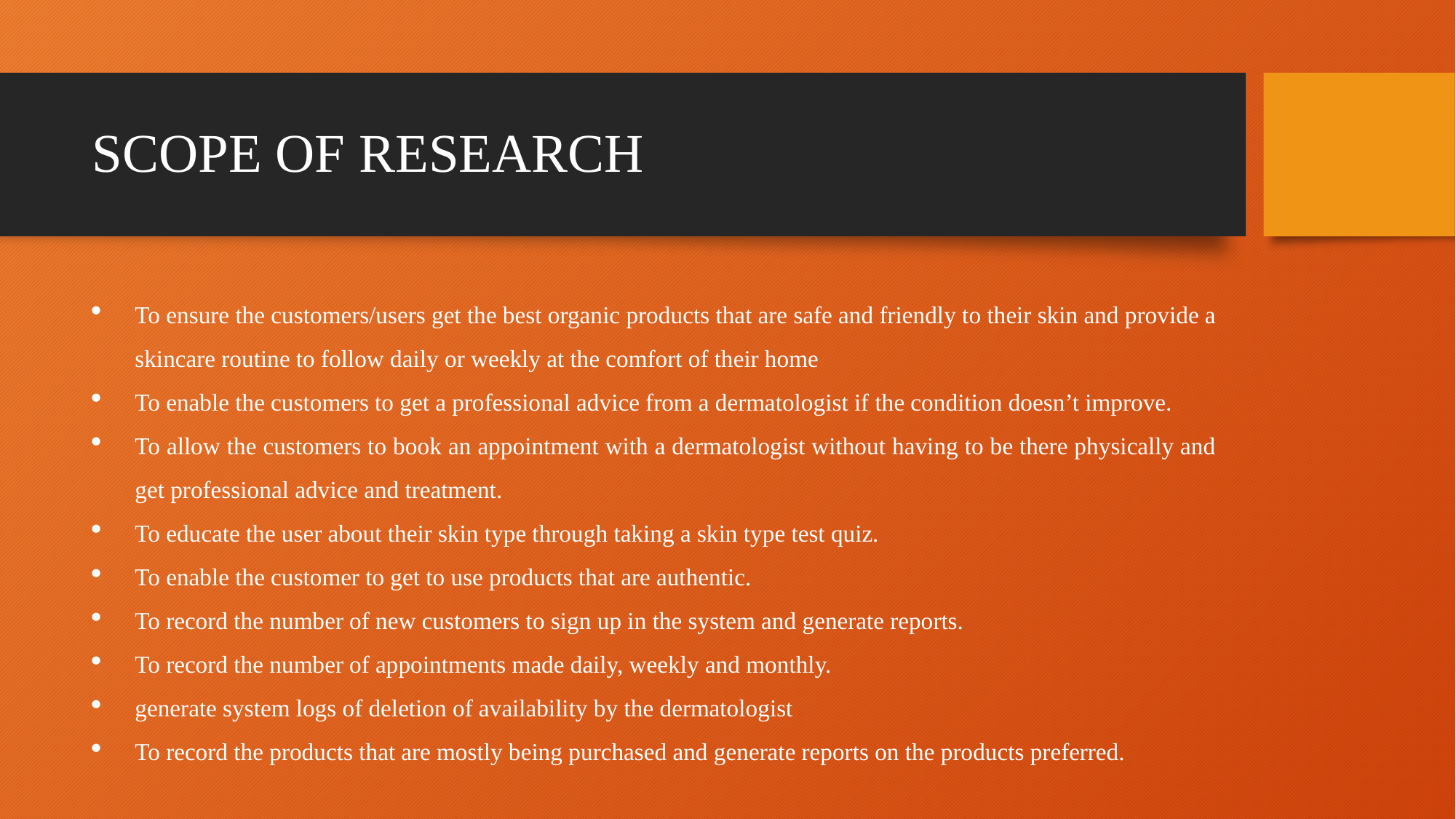

# SCOPE OF RESEARCH
To ensure the customers/users get the best organic products that are safe and friendly to their skin and provide a skincare routine to follow daily or weekly at the comfort of their home
To enable the customers to get a professional advice from a dermatologist if the condition doesn’t improve.
To allow the customers to book an appointment with a dermatologist without having to be there physically and get professional advice and treatment.
To educate the user about their skin type through taking a skin type test quiz.
To enable the customer to get to use products that are authentic.
To record the number of new customers to sign up in the system and generate reports.
To record the number of appointments made daily, weekly and monthly.
generate system logs of deletion of availability by the dermatologist
To record the products that are mostly being purchased and generate reports on the products preferred.